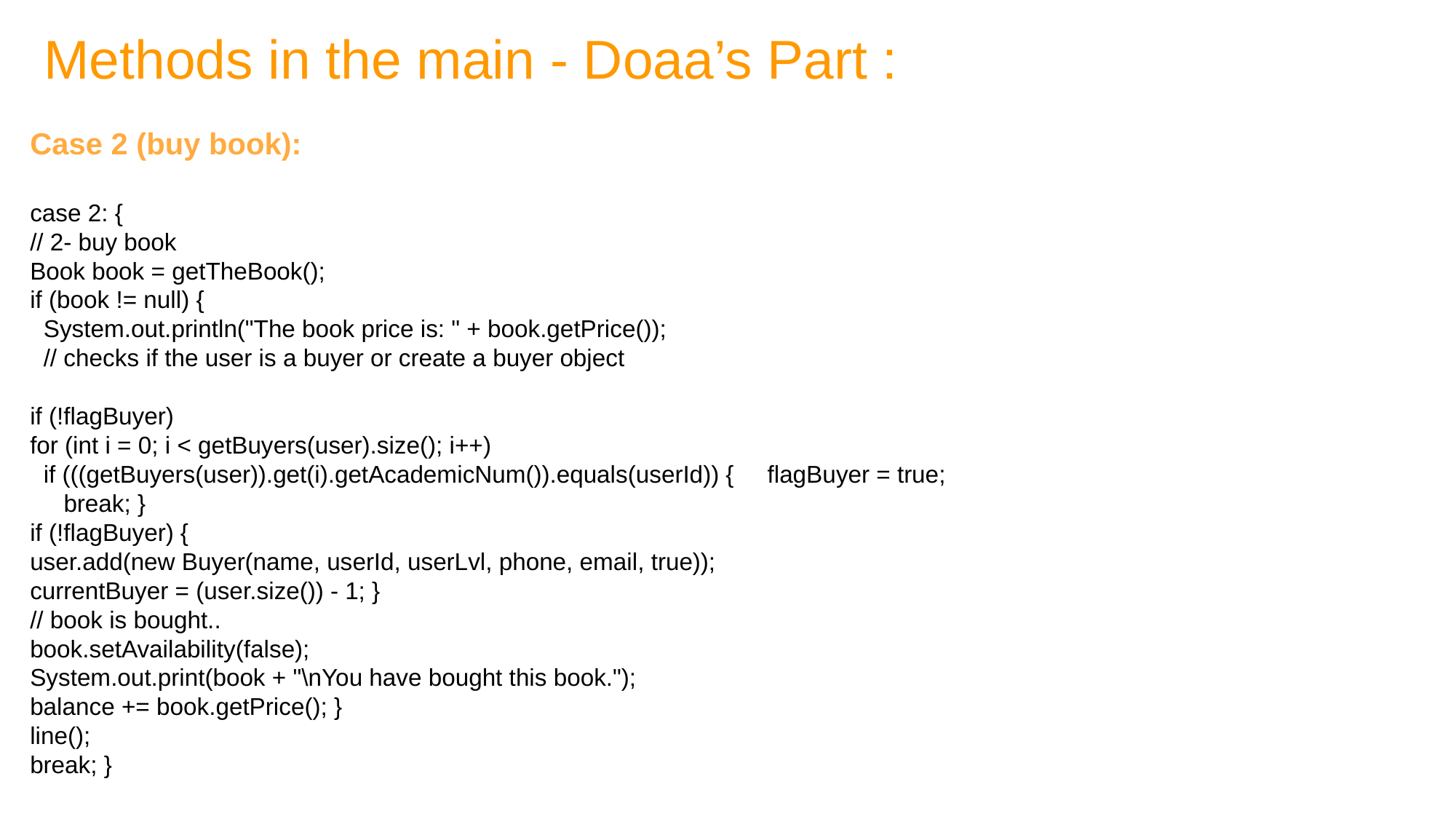

Methods in the main - Doaa’s Part :

Case 2 (buy book):
case 2: {
// 2- buy book
Book book = getTheBook();
if (book != null) {
  System.out.println("The book price is: " + book.getPrice());
  // checks if the user is a buyer or create a buyer object

if (!flagBuyer)
for (int i = 0; i < getBuyers(user).size(); i++)
  if (((getBuyers(user)).get(i).getAcademicNum()).equals(userId)) {     flagBuyer = true;
     break; }
if (!flagBuyer) {
user.add(new Buyer(name, userId, userLvl, phone, email, true));
currentBuyer = (user.size()) - 1; }
// book is bought..
book.setAvailability(false);
System.out.print(book + "\nYou have bought this book.");
balance += book.getPrice(); }
line();
break; }